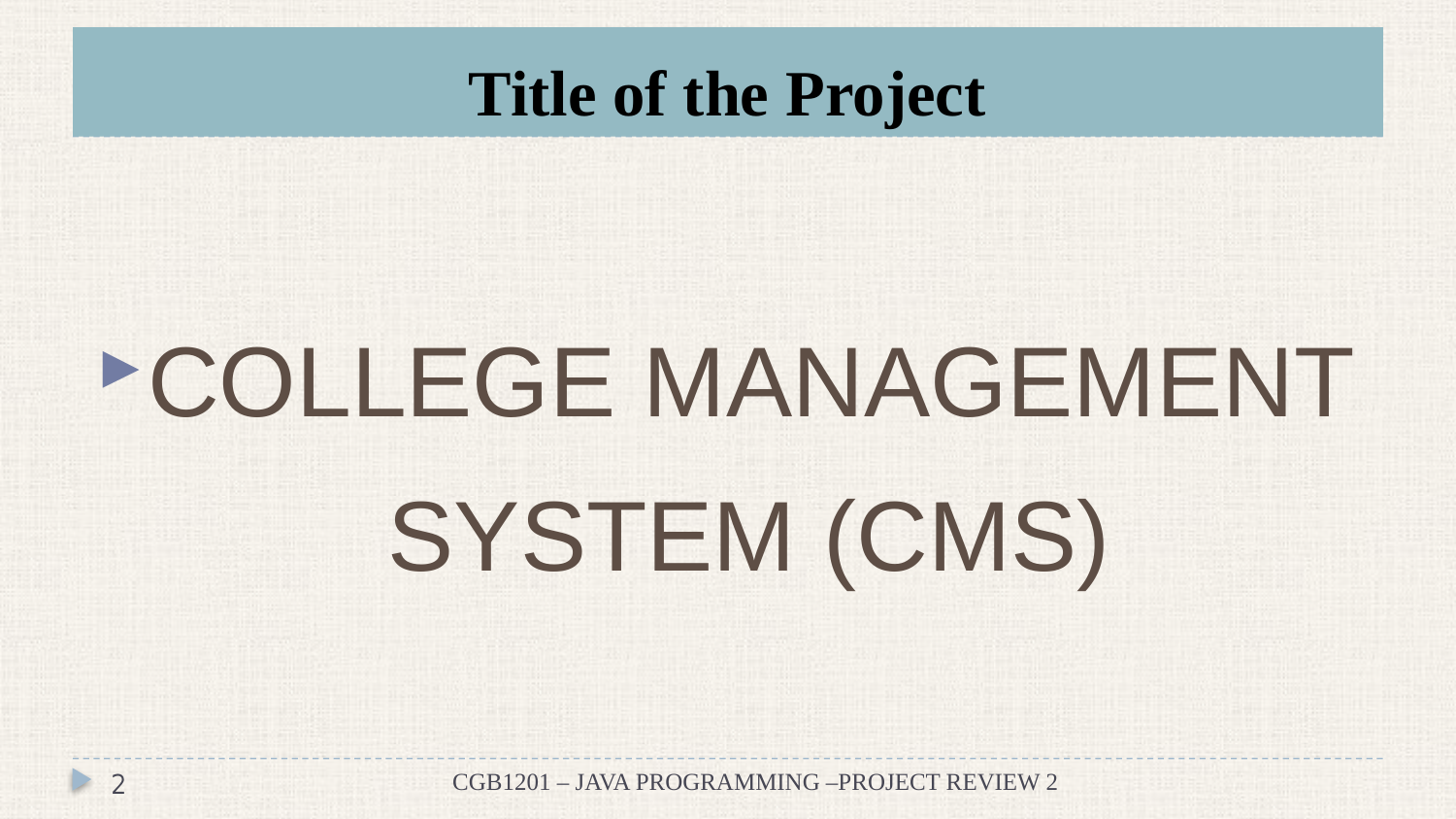

# Title of the Project

COLLEGE MANAGEMENT SYSTEM (CMS)

2
CGB1201 – JAVA PROGRAMMING –PROJECT REVIEW 2